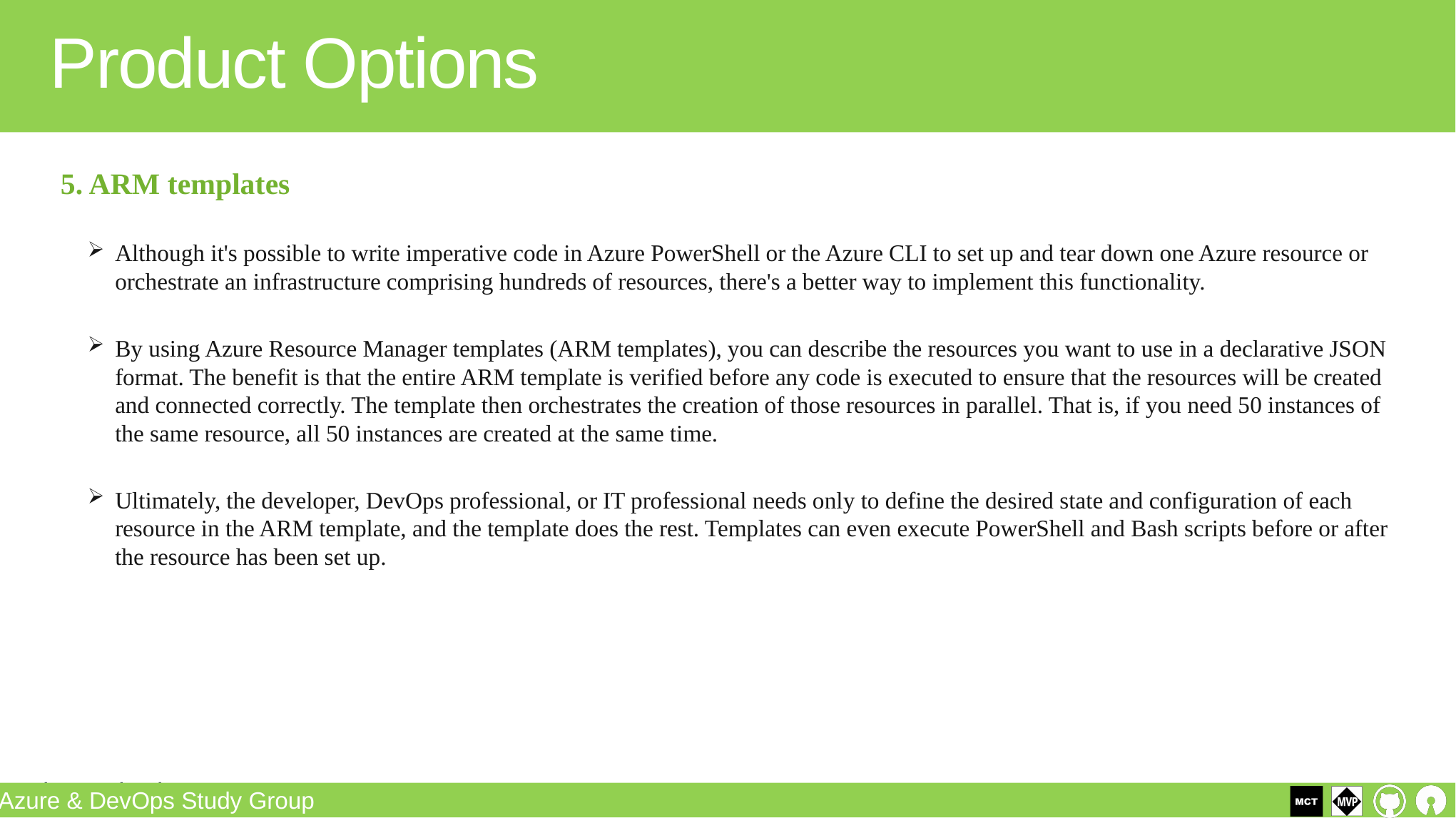

Product Options
5. ARM templates

Although it's possible to write imperative code in Azure PowerShell or the Azure CLI to set up and tear down one Azure resource or orchestrate an infrastructure comprising hundreds of resources, there's a better way to implement this functionality.

By using Azure Resource Manager templates (ARM templates), you can describe the resources you want to use in a declarative JSON format. The benefit is that the entire ARM template is verified before any code is executed to ensure that the resources will be created and connected correctly. The template then orchestrates the creation of those resources in parallel. That is, if you need 50 instances of the same resource, all 50 instances are created at the same time.

Ultimately, the developer, DevOps professional, or IT professional needs only to define the desired state and configuration of each resource in the ARM template, and the template does the rest. Templates can even execute PowerShell and Bash scripts before or after the resource has been set up.